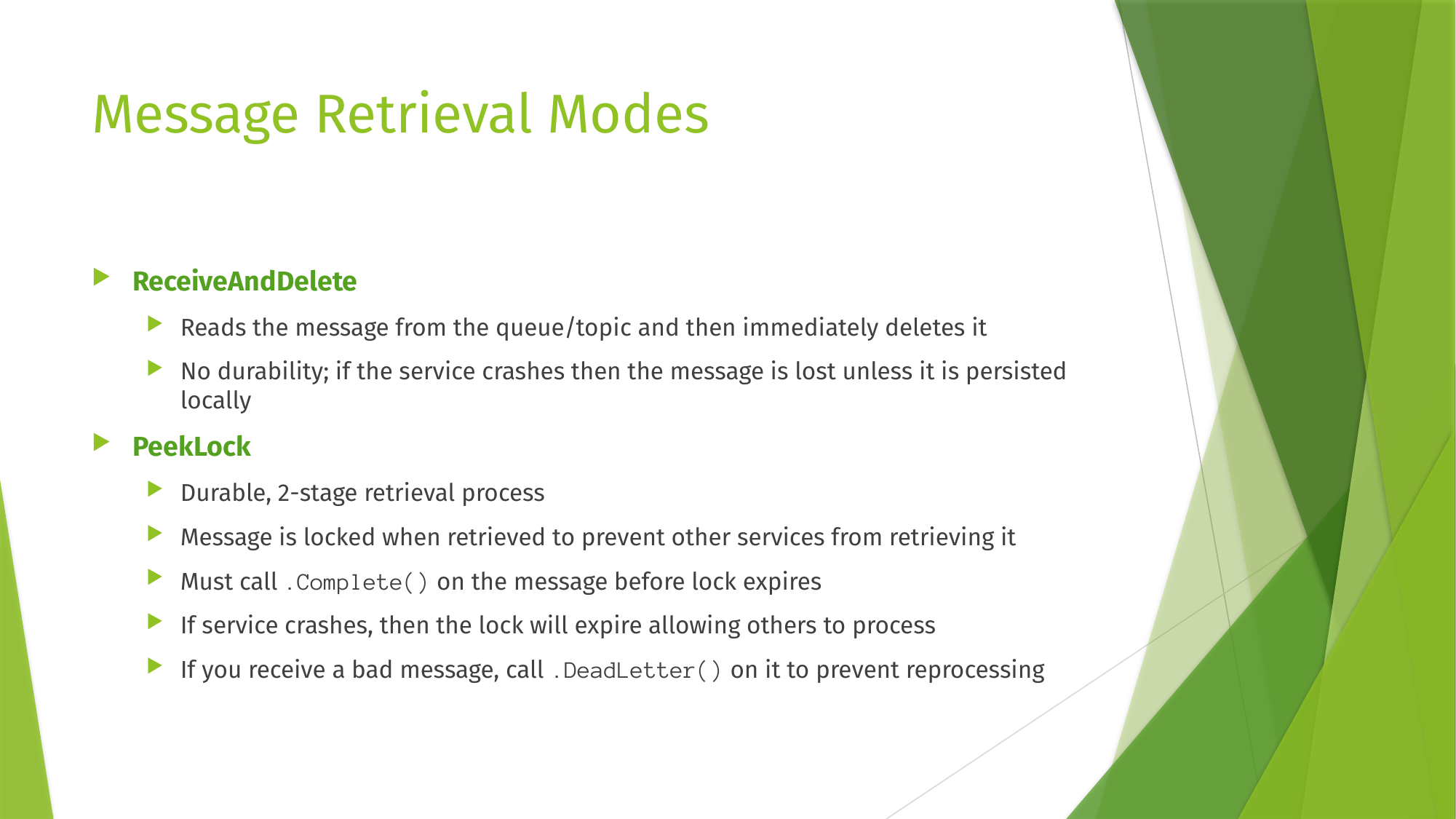

# Message Retrieval Modes
ReceiveAndDelete
Reads the message from the queue/topic and then immediately deletes it
No durability; if the service crashes then the message is lost unless it is persisted locally
PeekLock
Durable, 2-stage retrieval process
Message is locked when retrieved to prevent other services from retrieving it
Must call .Complete() on the message before lock expires
If service crashes, then the lock will expire allowing others to process
If you receive a bad message, call .DeadLetter() on it to prevent reprocessing